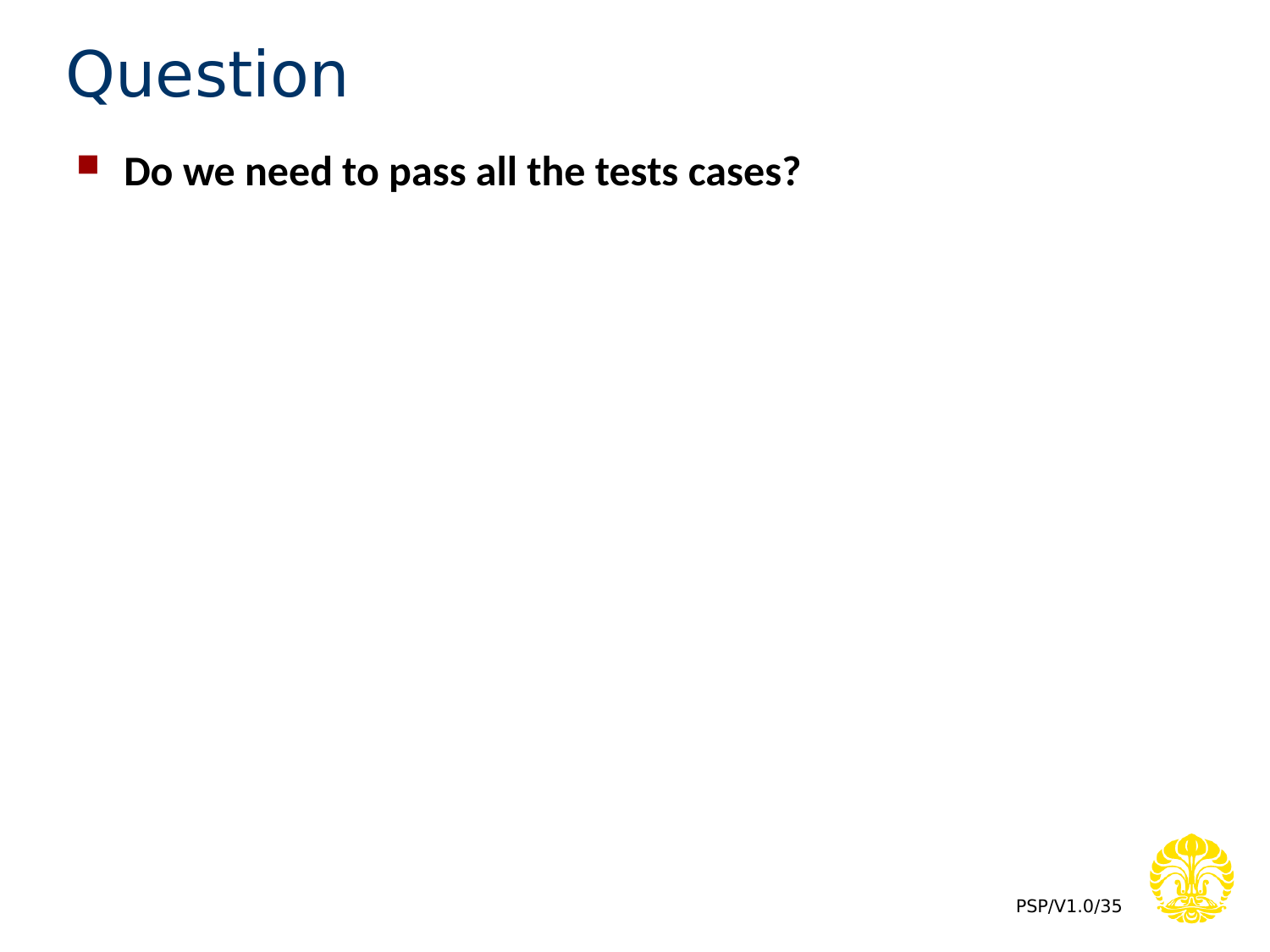

# Question
Do we need to pass all the tests cases?